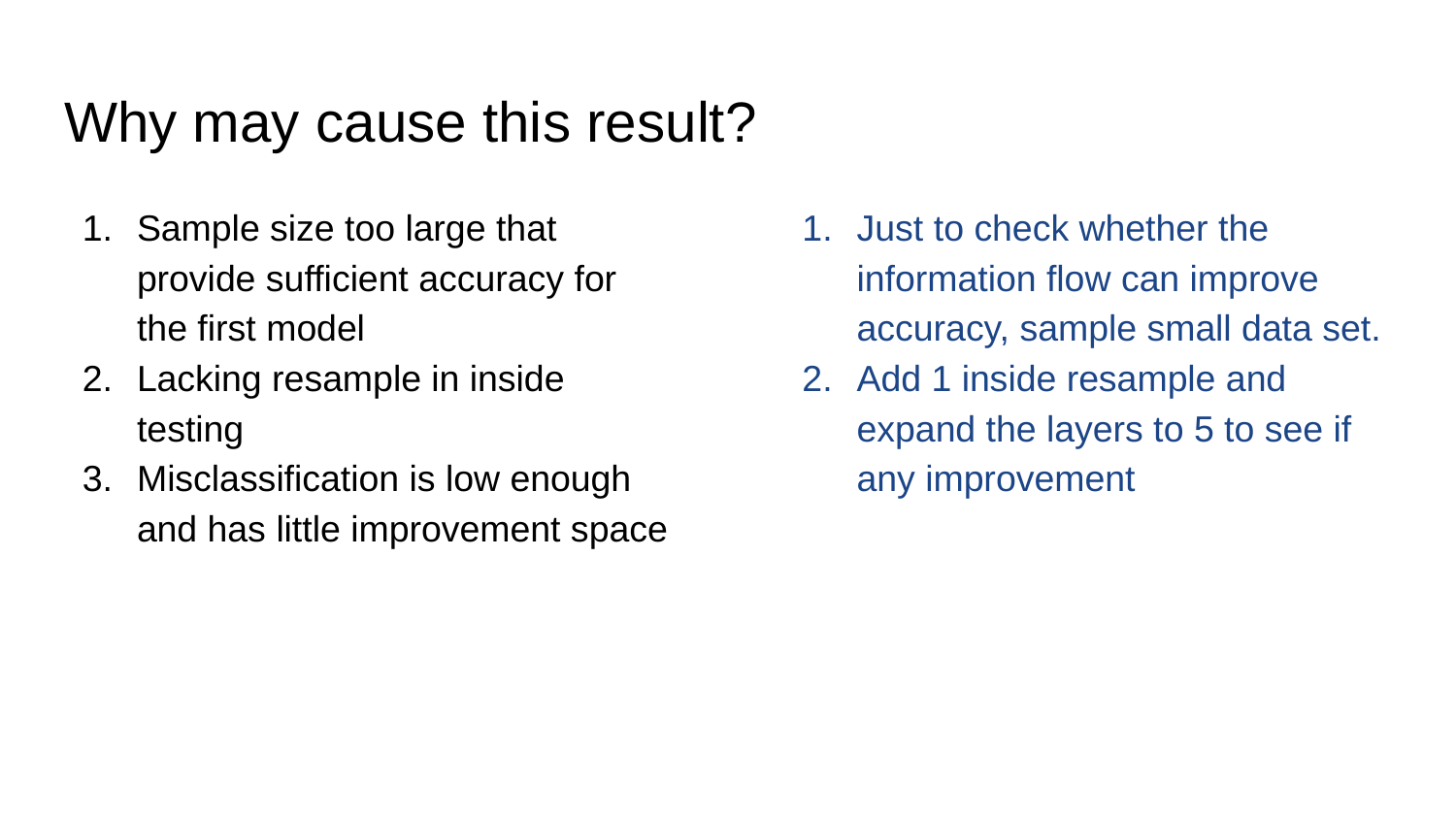

# Why may cause this result?
Sample size too large that provide sufficient accuracy for the first model
Lacking resample in inside testing
Misclassification is low enough and has little improvement space

Just to check whether the information flow can improve accuracy, sample small data set.
Add 1 inside resample and expand the layers to 5 to see if any improvement